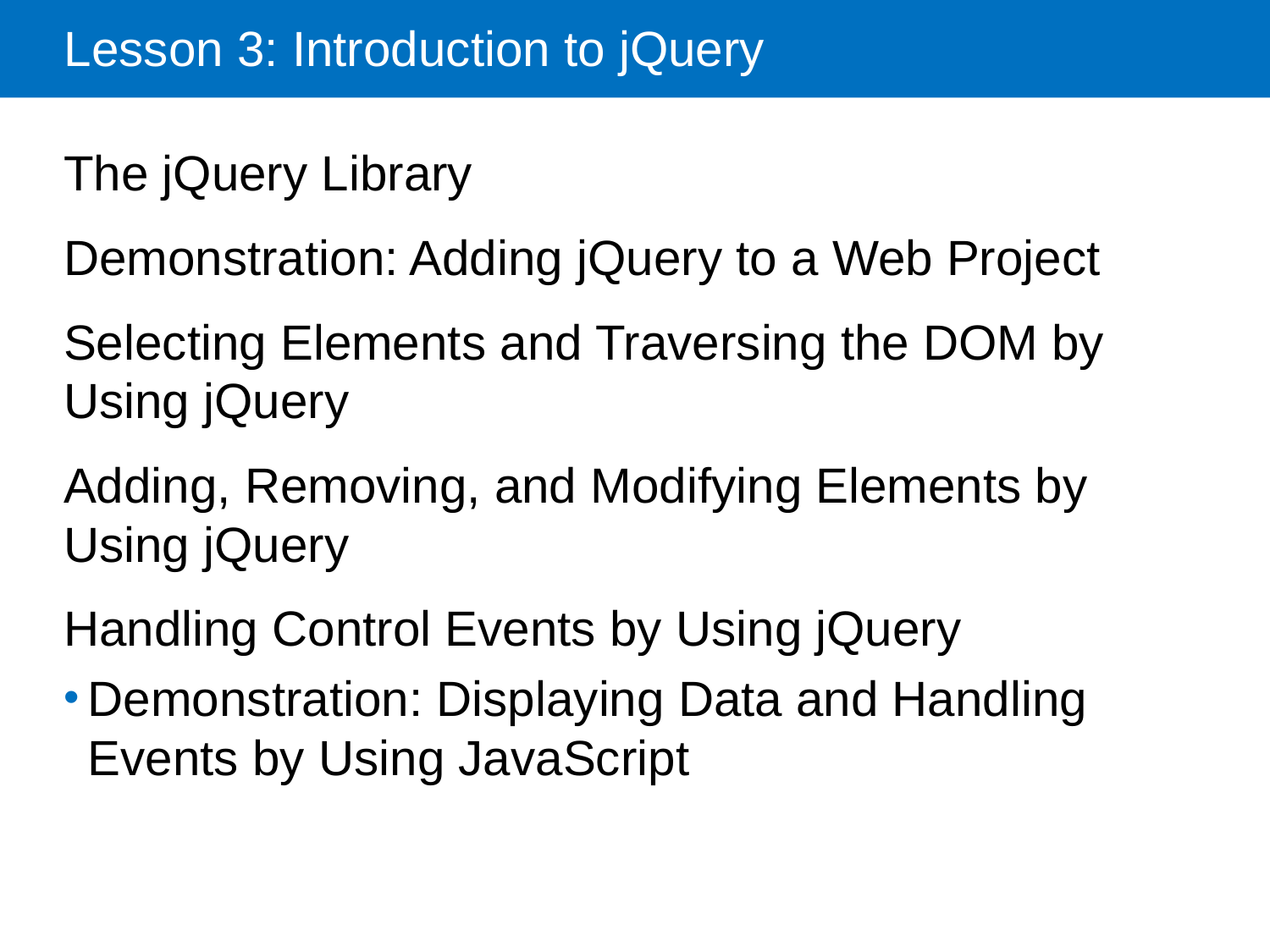

# Lesson 3: Introduction to jQuery
The jQuery Library
Demonstration: Adding jQuery to a Web Project
Selecting Elements and Traversing the DOM by Using jQuery
Adding, Removing, and Modifying Elements by Using jQuery
Handling Control Events by Using jQuery
Demonstration: Displaying Data and Handling Events by Using JavaScript